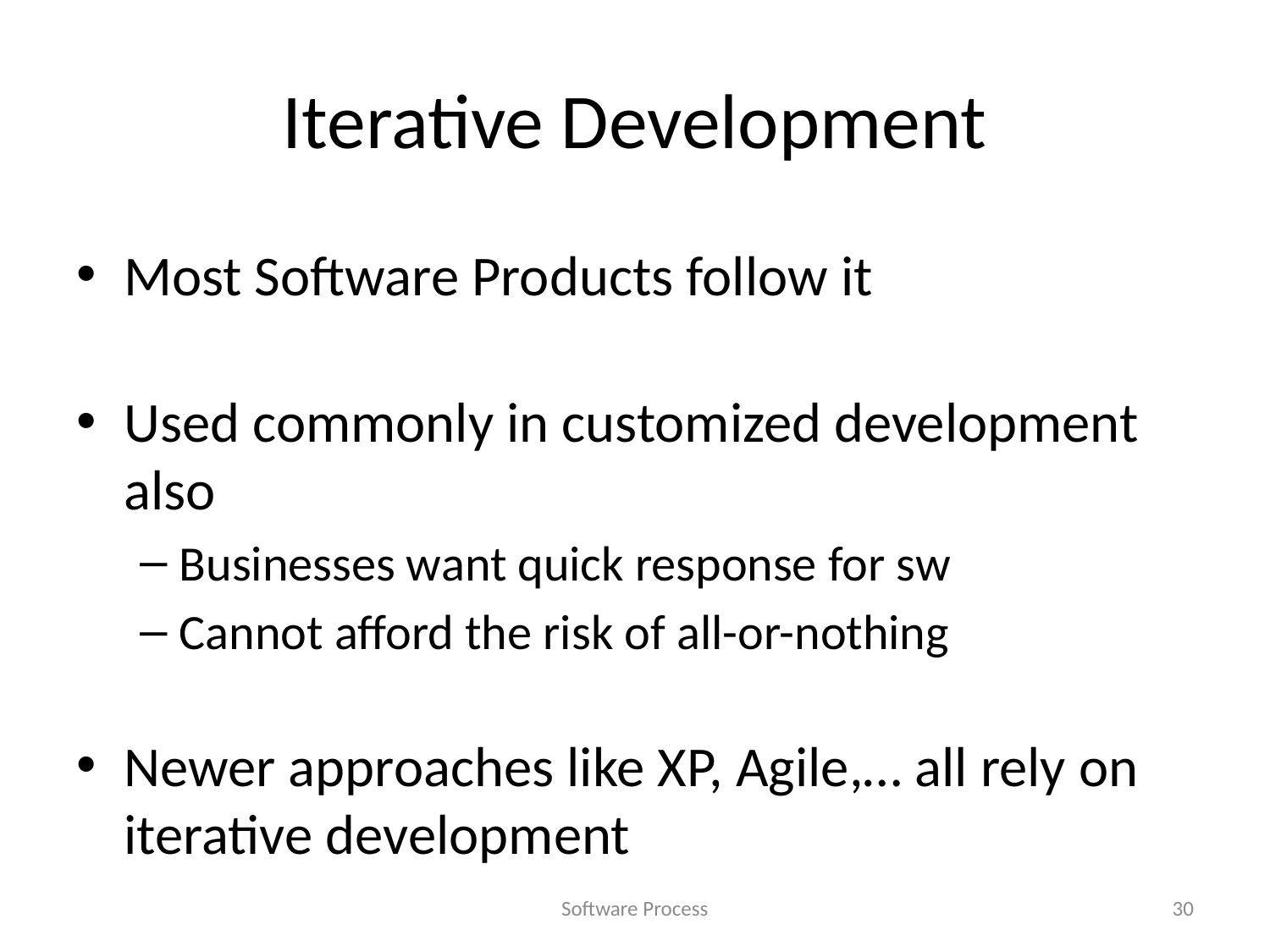

# Iterative Development
Most Software Products follow it
Used commonly in customized development also
Businesses want quick response for sw
Cannot afford the risk of all-or-nothing
Newer approaches like XP, Agile,… all rely on iterative development
Software Process
30